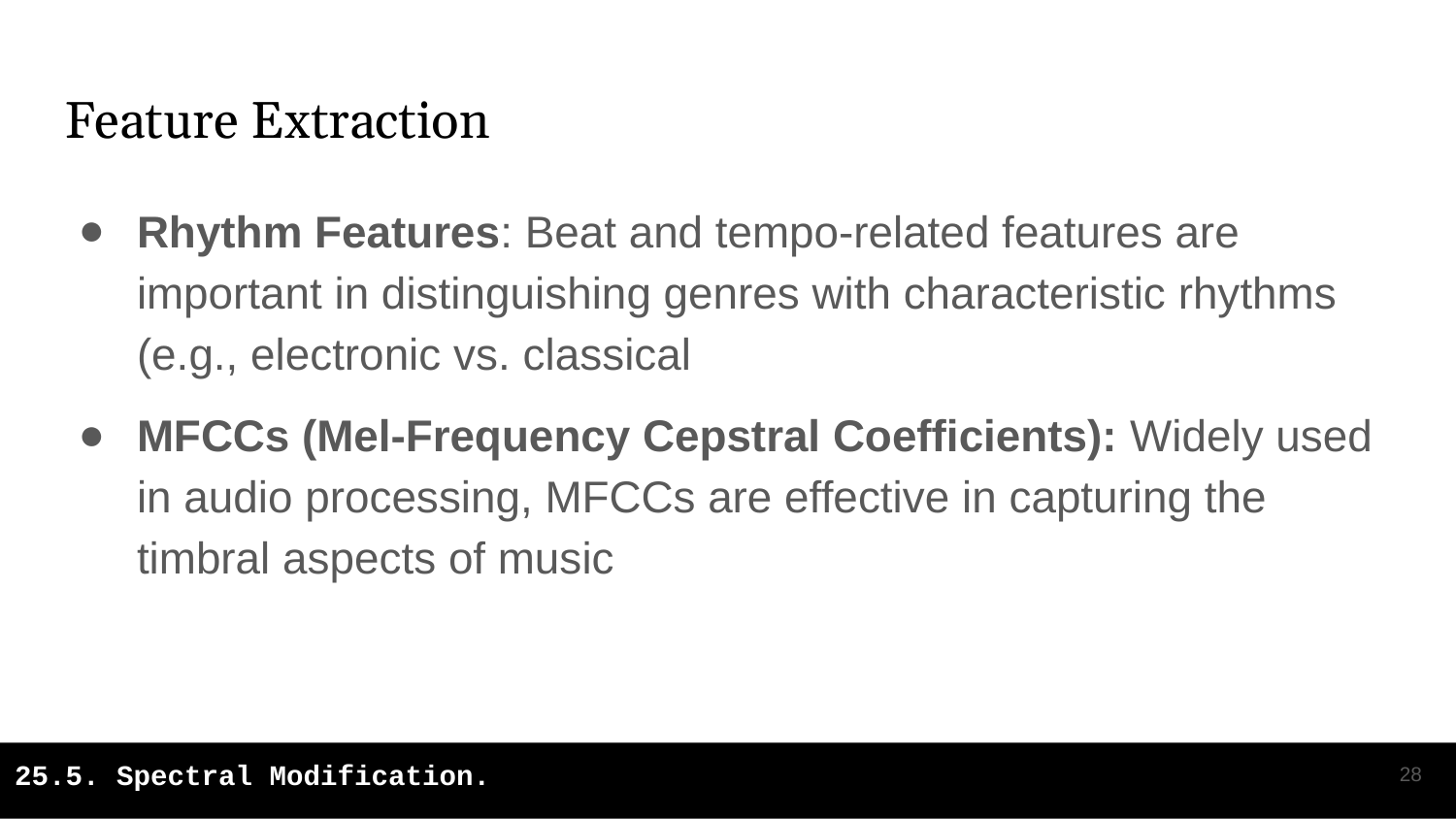

# Feature Extraction
Rhythm Features: Beat and tempo-related features are important in distinguishing genres with characteristic rhythms (e.g., electronic vs. classical
MFCCs (Mel-Frequency Cepstral Coefficients): Widely used in audio processing, MFCCs are effective in capturing the timbral aspects of music
28
25.5. Spectral Modification.